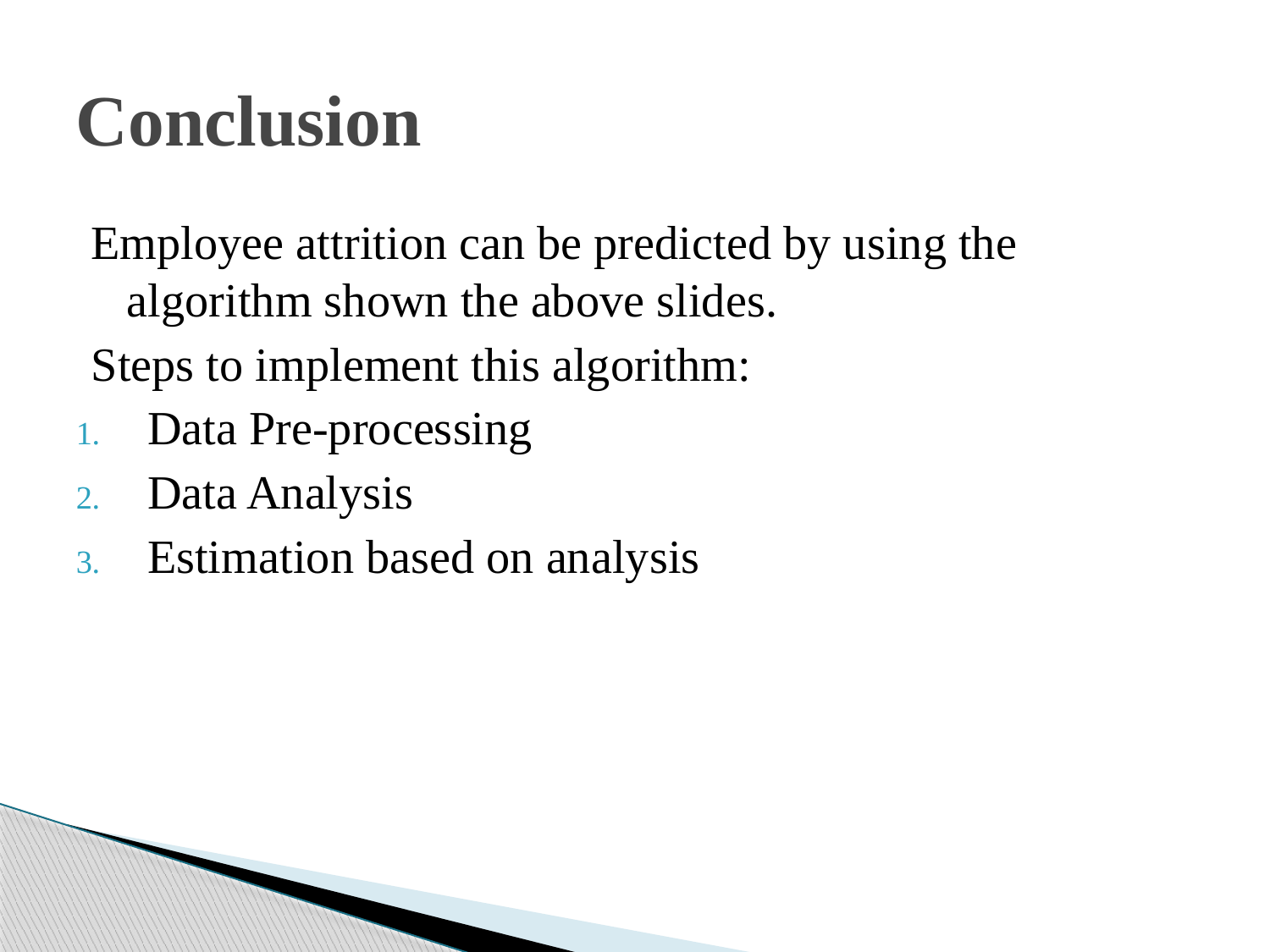

# Conclusion
Employee attrition can be predicted by using the algorithm shown the above slides.
Steps to implement this algorithm:
Data Pre-processing
Data Analysis
Estimation based on analysis